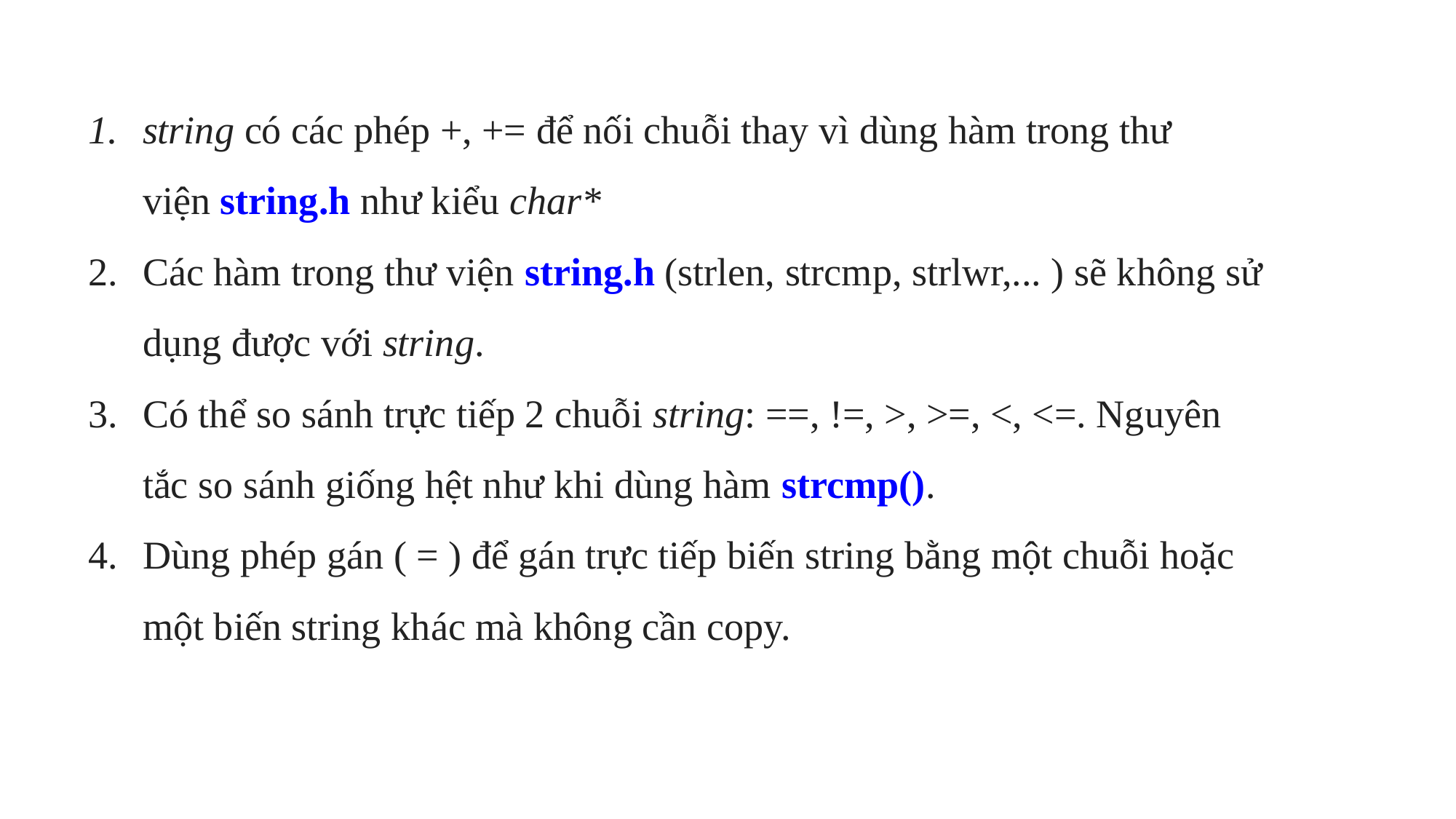

# Các phép toán trên chuỗi
string có các phép +, += để nối chuỗi thay vì dùng hàm trong thư viện string.h như kiểu char*
Các hàm trong thư viện string.h (strlen, strcmp, strlwr,... ) sẽ không sử dụng được với string.
Có thể so sánh trực tiếp 2 chuỗi string: ==, !=, >, >=, <, <=. Nguyên tắc so sánh giống hệt như khi dùng hàm strcmp().
Dùng phép gán ( = ) để gán trực tiếp biến string bằng một chuỗi hoặc một biến string khác mà không cần copy.